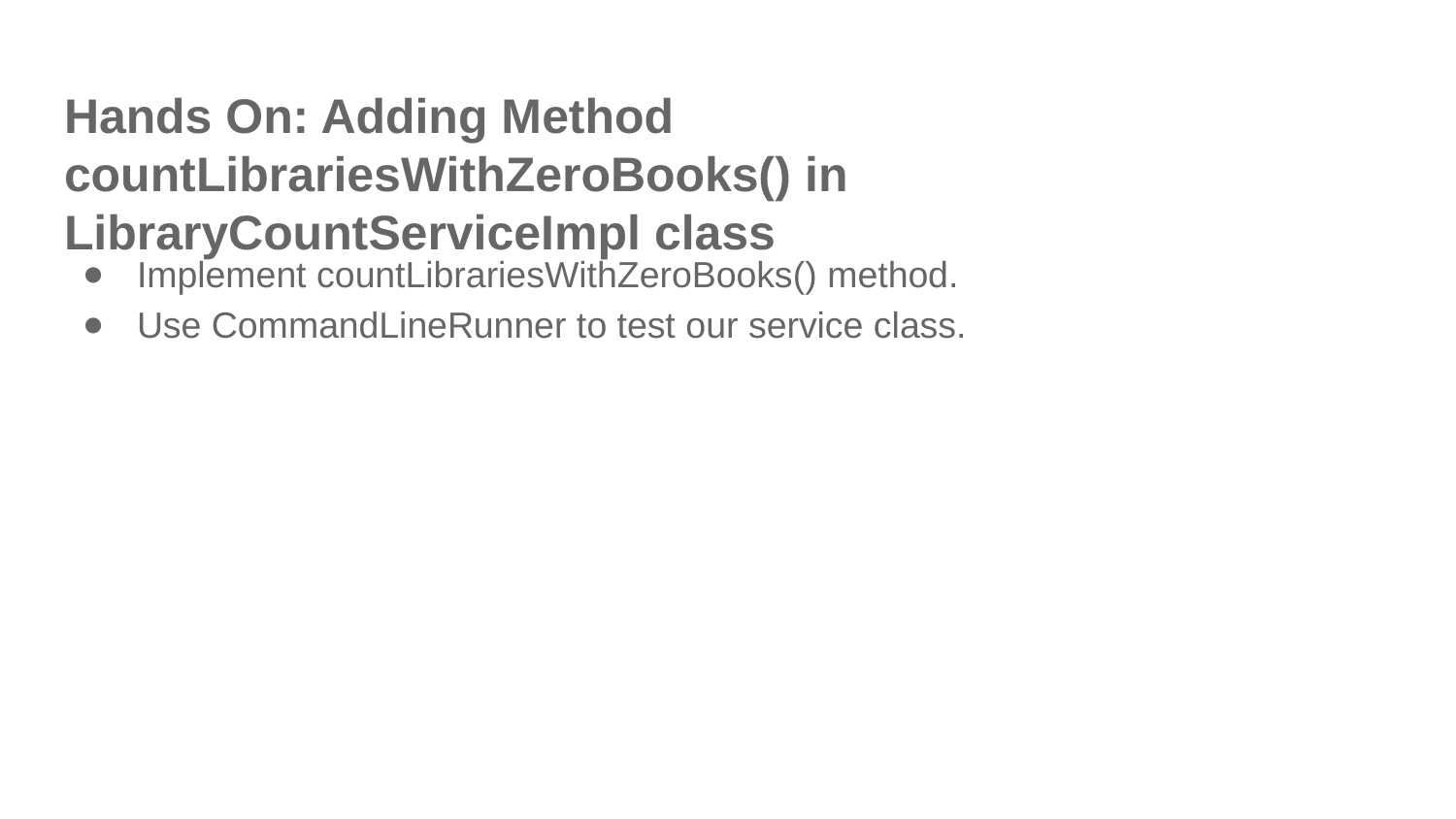

# Hands On: Adding Method countLibrariesWithZeroBooks() in LibraryCountServiceImpl class
Implement countLibrariesWithZeroBooks() method.
Use CommandLineRunner to test our service class.